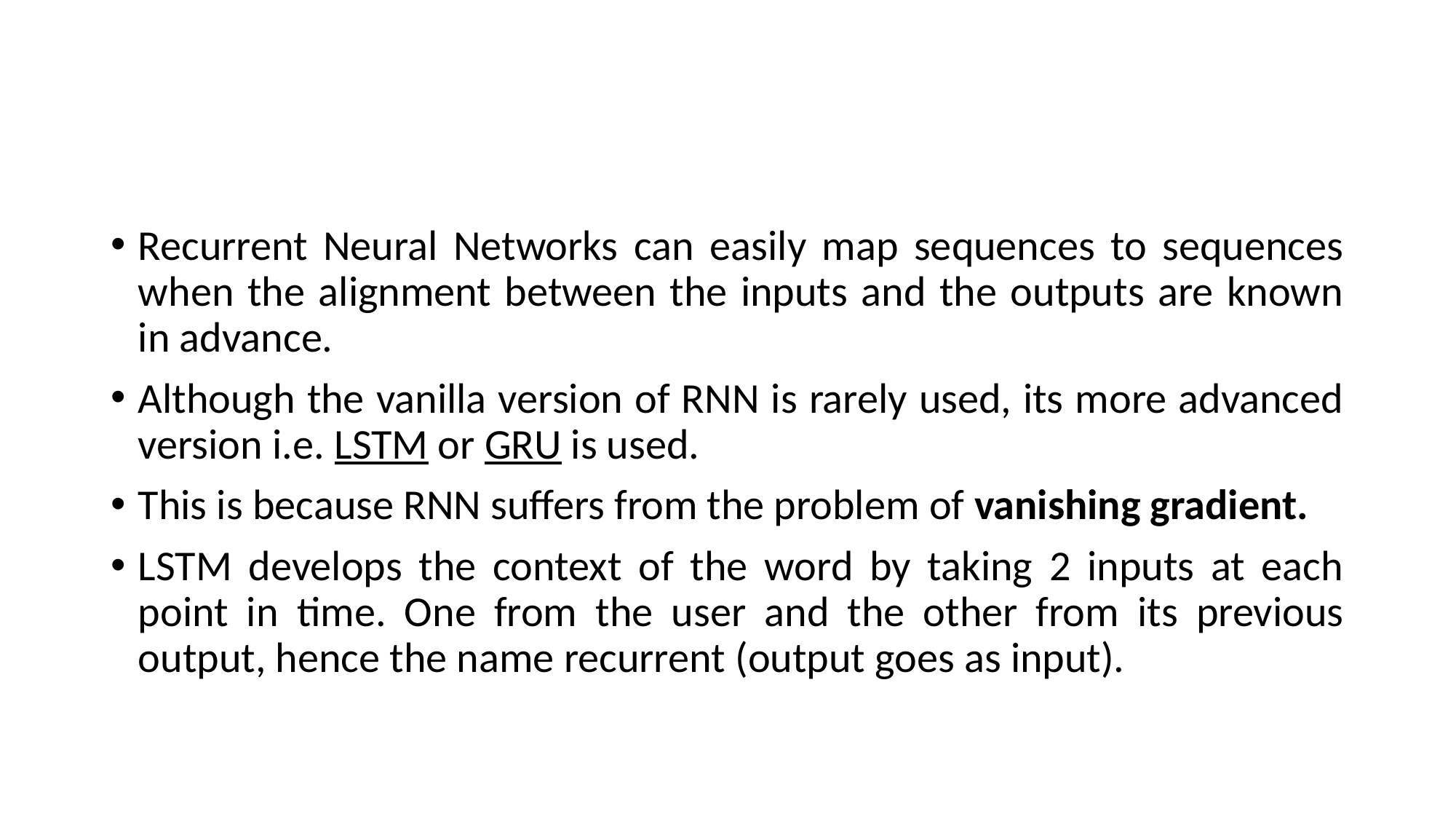

#
Recurrent Neural Networks can easily map sequences to sequences when the alignment between the inputs and the outputs are known in advance.
Although the vanilla version of RNN is rarely used, its more advanced version i.e. LSTM or GRU is used.
This is because RNN suffers from the problem of vanishing gradient.
LSTM develops the context of the word by taking 2 inputs at each point in time. One from the user and the other from its previous output, hence the name recurrent (output goes as input).